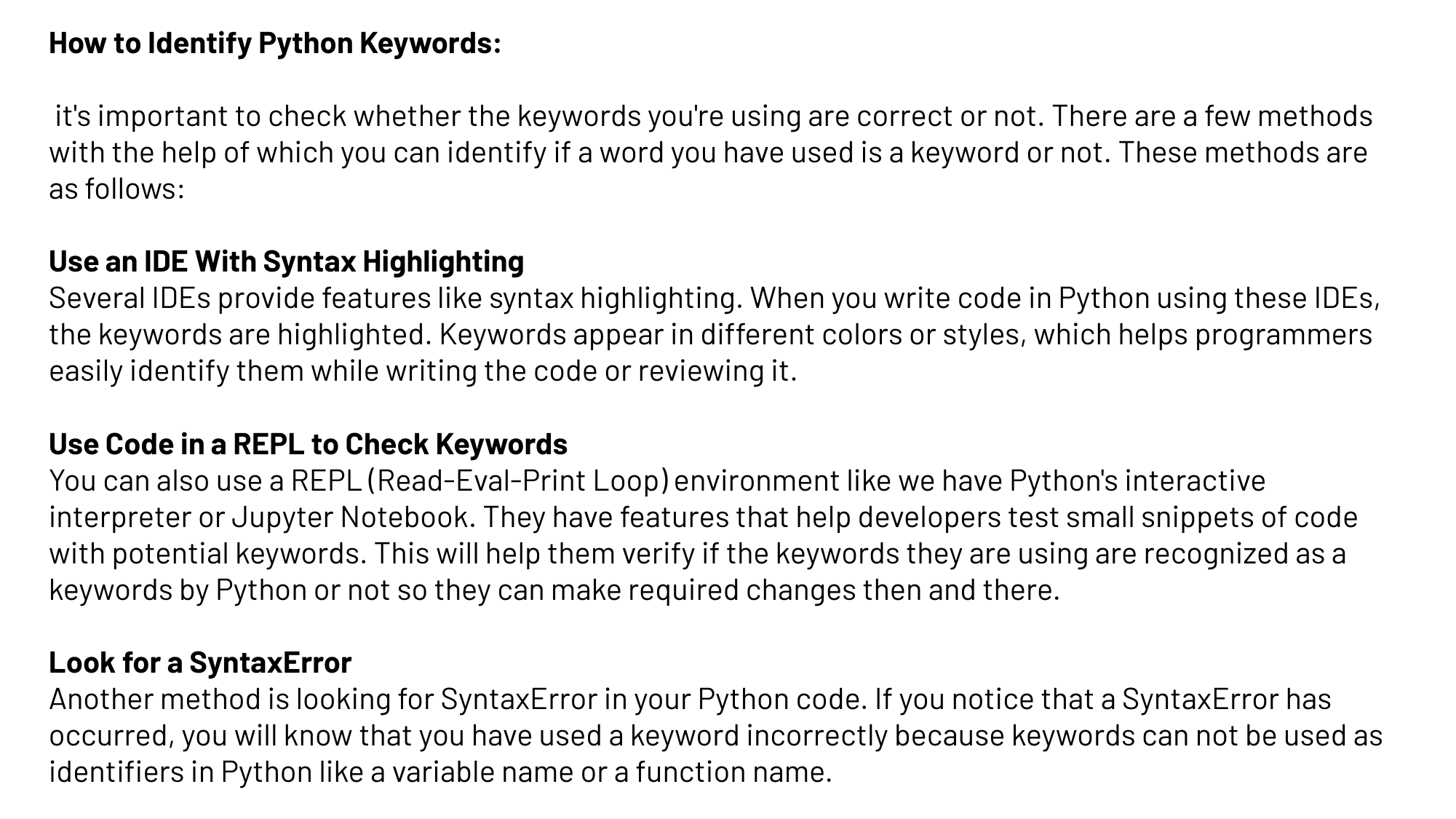

How to Identify Python Keywords:

 it's important to check whether the keywords you're using are correct or not. There are a few methods with the help of which you can identify if a word you have used is a keyword or not. These methods are as follows:

Use an IDE With Syntax Highlighting
Several IDEs provide features like syntax highlighting. When you write code in Python using these IDEs, the keywords are highlighted. Keywords appear in different colors or styles, which helps programmers easily identify them while writing the code or reviewing it.

Use Code in a REPL to Check Keywords
You can also use a REPL (Read-Eval-Print Loop) environment like we have Python's interactive interpreter or Jupyter Notebook. They have features that help developers test small snippets of code with potential keywords. This will help them verify if the keywords they are using are recognized as a keywords by Python or not so they can make required changes then and there.

Look for a SyntaxError
Another method is looking for SyntaxError in your Python code. If you notice that a SyntaxError has occurred, you will know that you have used a keyword incorrectly because keywords can not be used as identifiers in Python like a variable name or a function name.